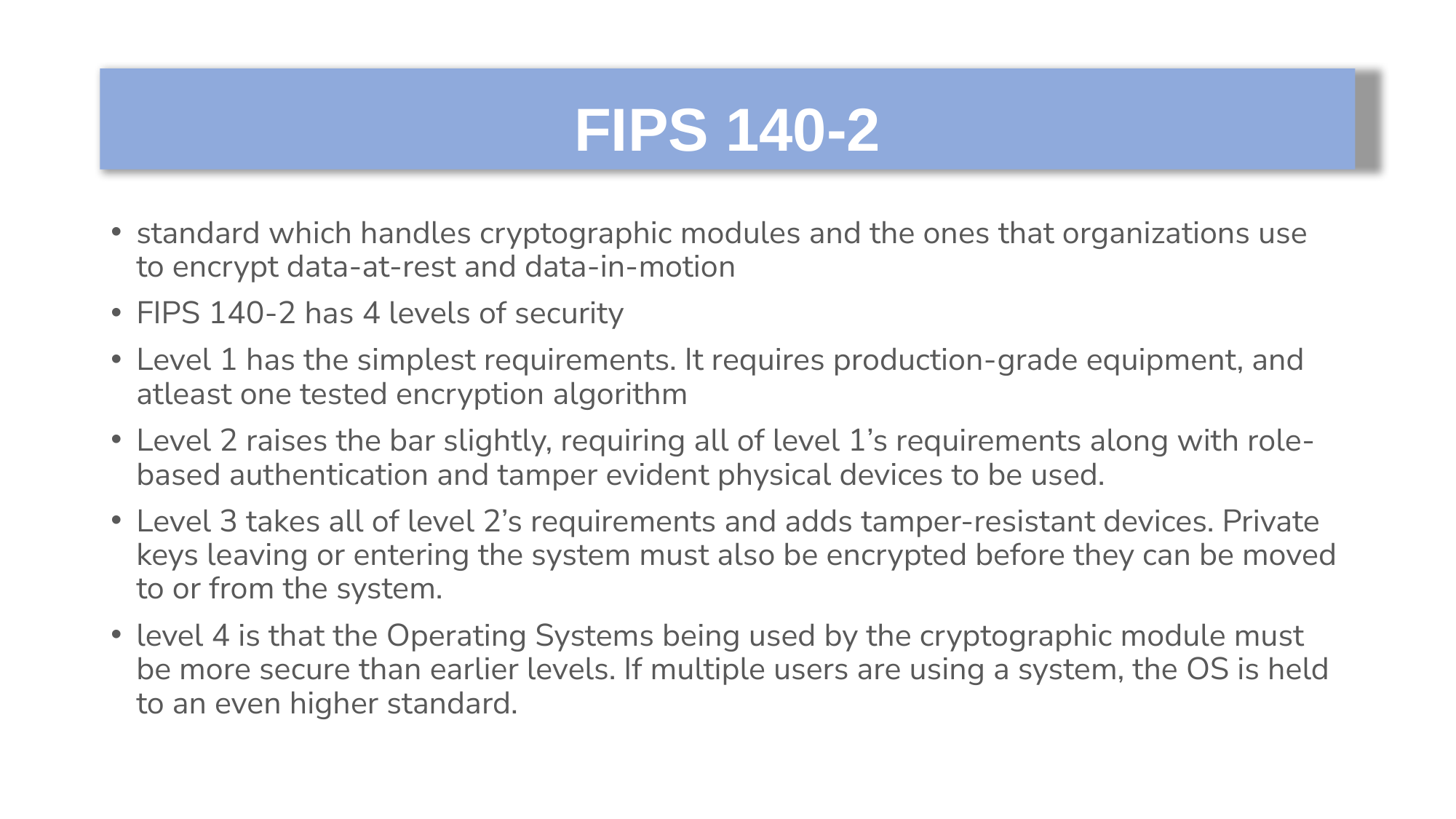

# FIPS 140-2
standard which handles cryptographic modules and the ones that organizations use to encrypt data-at-rest and data-in-motion
FIPS 140-2 has 4 levels of security
Level 1 has the simplest requirements. It requires production-grade equipment, and atleast one tested encryption algorithm
Level 2 raises the bar slightly, requiring all of level 1’s requirements along with role-based authentication and tamper evident physical devices to be used.
Level 3 takes all of level 2’s requirements and adds tamper-resistant devices. Private keys leaving or entering the system must also be encrypted before they can be moved to or from the system.
level 4 is that the Operating Systems being used by the cryptographic module must be more secure than earlier levels. If multiple users are using a system, the OS is held to an even higher standard.